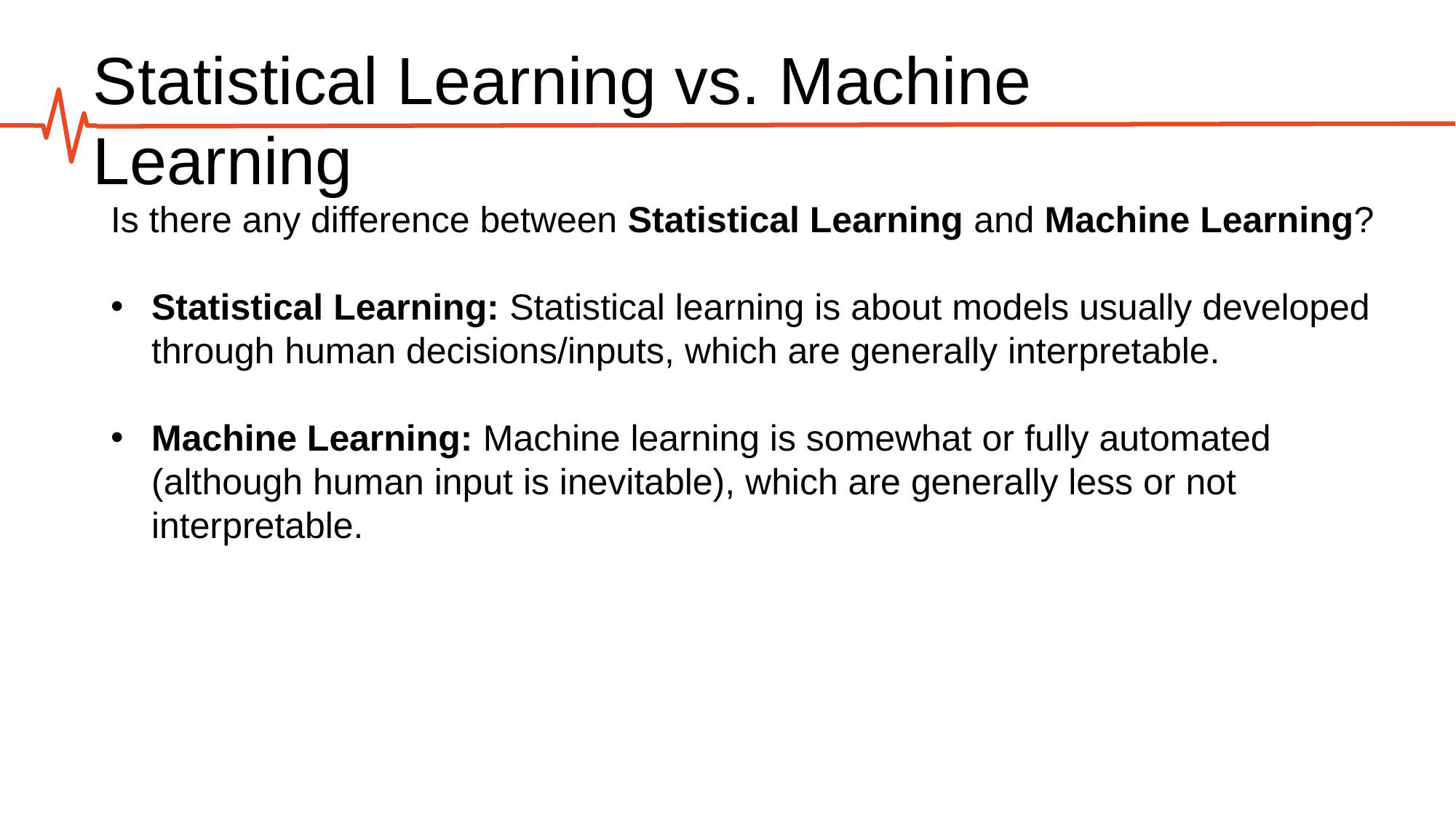

# Statistical Learning vs. Machine Learning

Is there any difference between Statistical Learning and Machine Learning?

Statistical Learning: Statistical learning is about models usually developed through human decisions/inputs, which are generally interpretable.

Machine Learning: Machine learning is somewhat or fully automated (although human input is inevitable), which are generally less or not interpretable.